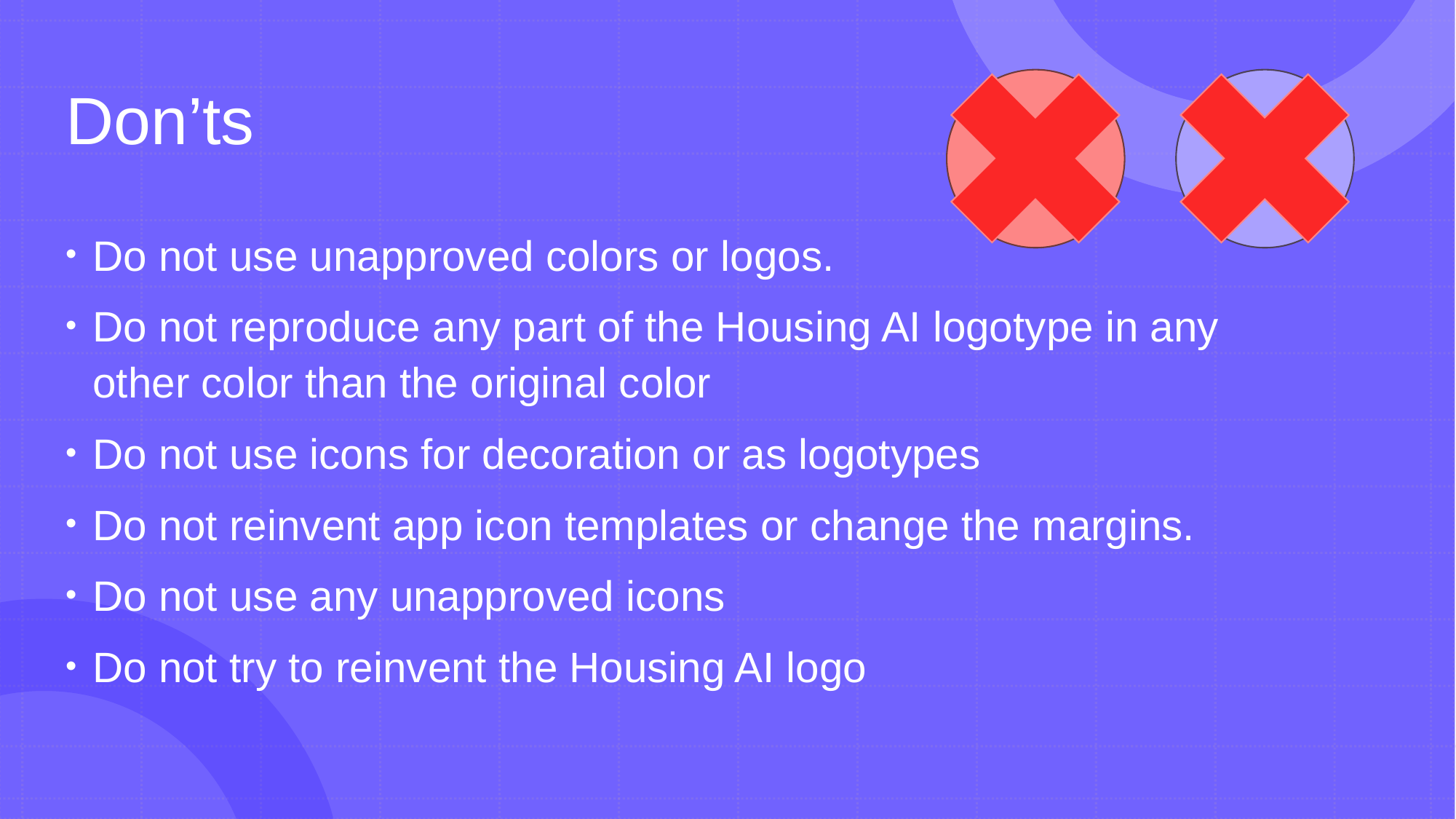

# Don’ts

Do not use unapproved colors or logos.
Do not reproduce any part of the Housing AI logotype in any other color than the original color
Do not use icons for decoration or as logotypes
Do not reinvent app icon templates or change the margins.
Do not use any unapproved icons
Do not try to reinvent the Housing AI logo